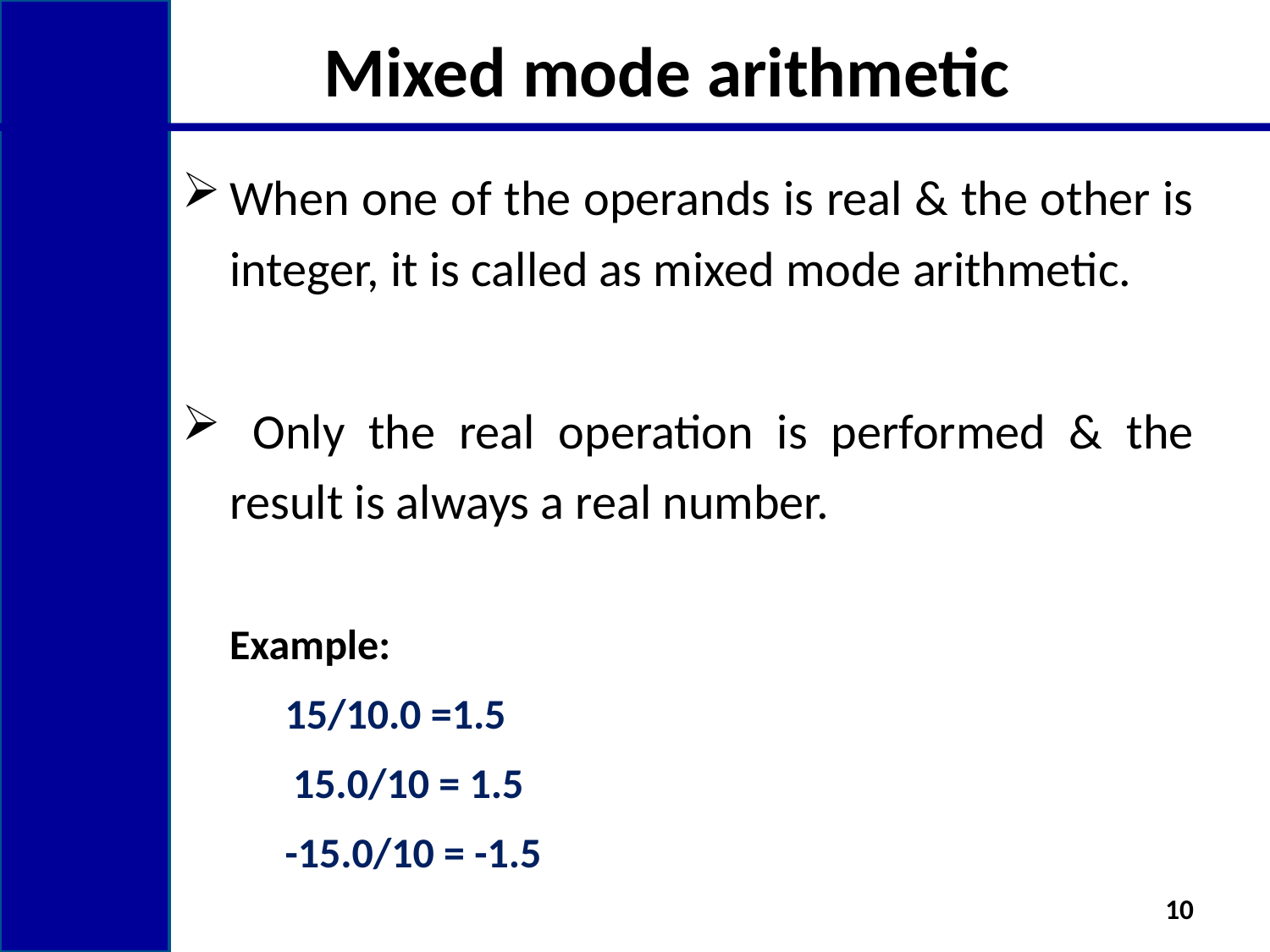

# Mixed mode arithmetic
When one of the operands is real & the other is integer, it is called as mixed mode arithmetic.

 Only the real operation is performed & the result is always a real number.

	Example:
	15/10.0 =1.5
     15.0/10 = 1.5
	-15.0/10 = -1.5
10